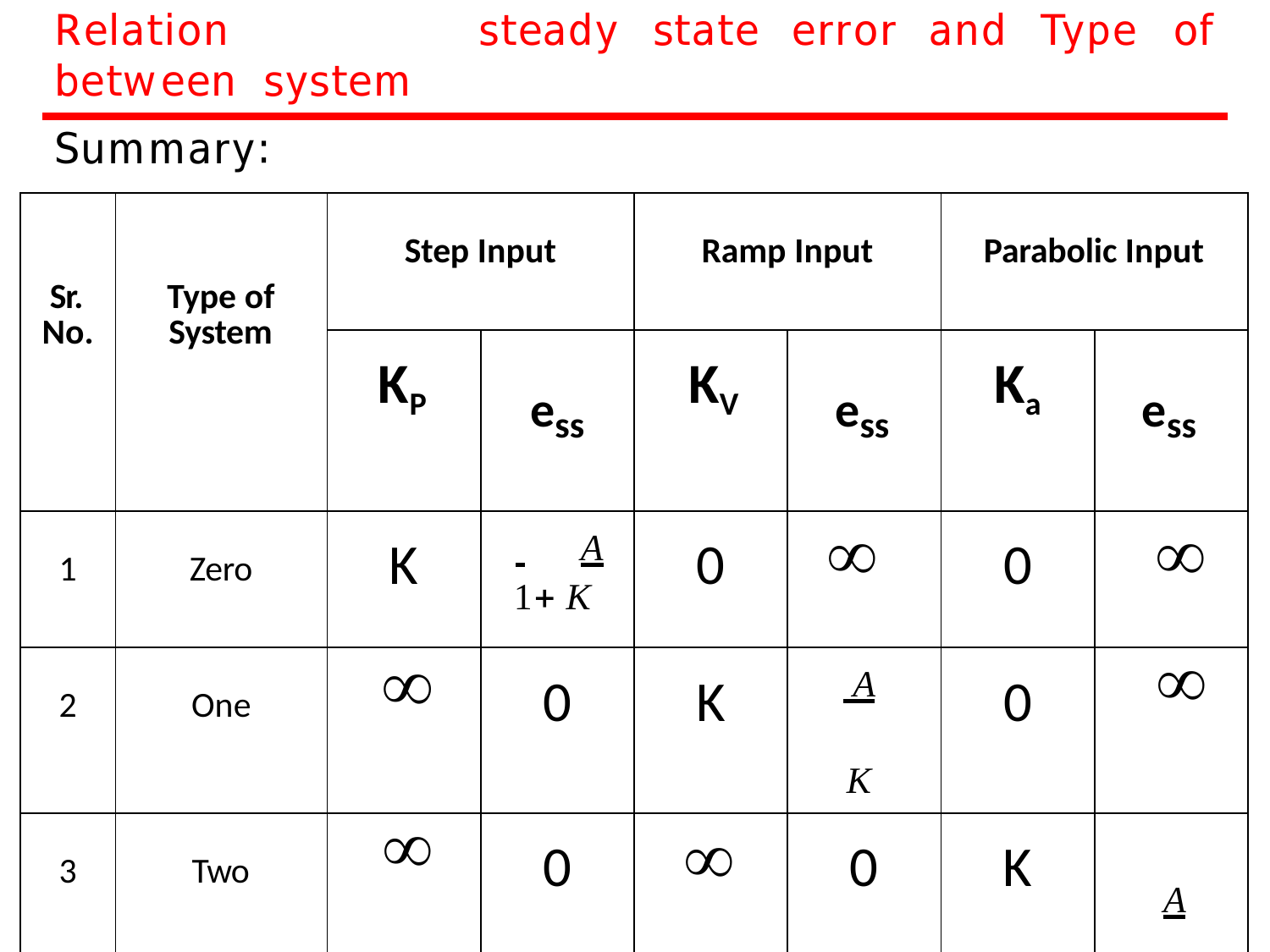

Relation	between  system
Summary:
# steady	state	error	and	Type	of

| Sr. No. | Type of System | Step Input |  | Ramp Input |  | Parabolic Input |  |
| --- | --- | --- | --- | --- | --- | --- | --- |
|  |  | KP | ess | KV | ess | Ka | ess |
| 1 | Zero | K | A 1+ K | 0 | ∞ | 0 | ∞ |
| 2 | One | ∞ | 0 | K | A K | 0 | ∞ |
| 3 | Two | ∞ | 0 | ∞ | 0 | K | A K |